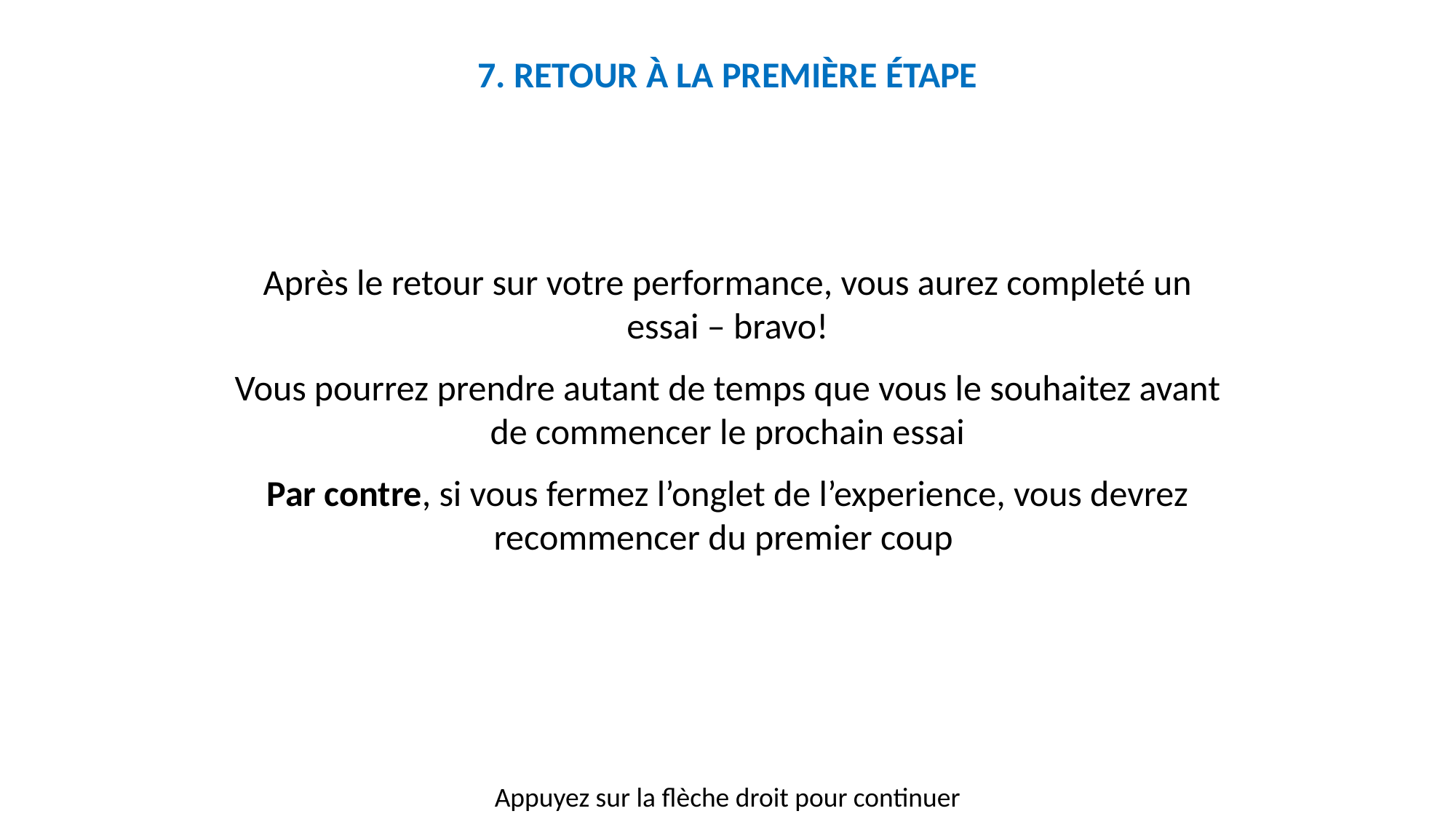

7. RETOUR À LA PREMIÈRE ÉTAPE
Après le retour sur votre performance, vous aurez completé un essai – bravo!
Vous pourrez prendre autant de temps que vous le souhaitez avant de commencer le prochain essai
Par contre, si vous fermez l’onglet de l’experience, vous devrez recommencer du premier coup
Appuyez sur la flèche droit pour continuer